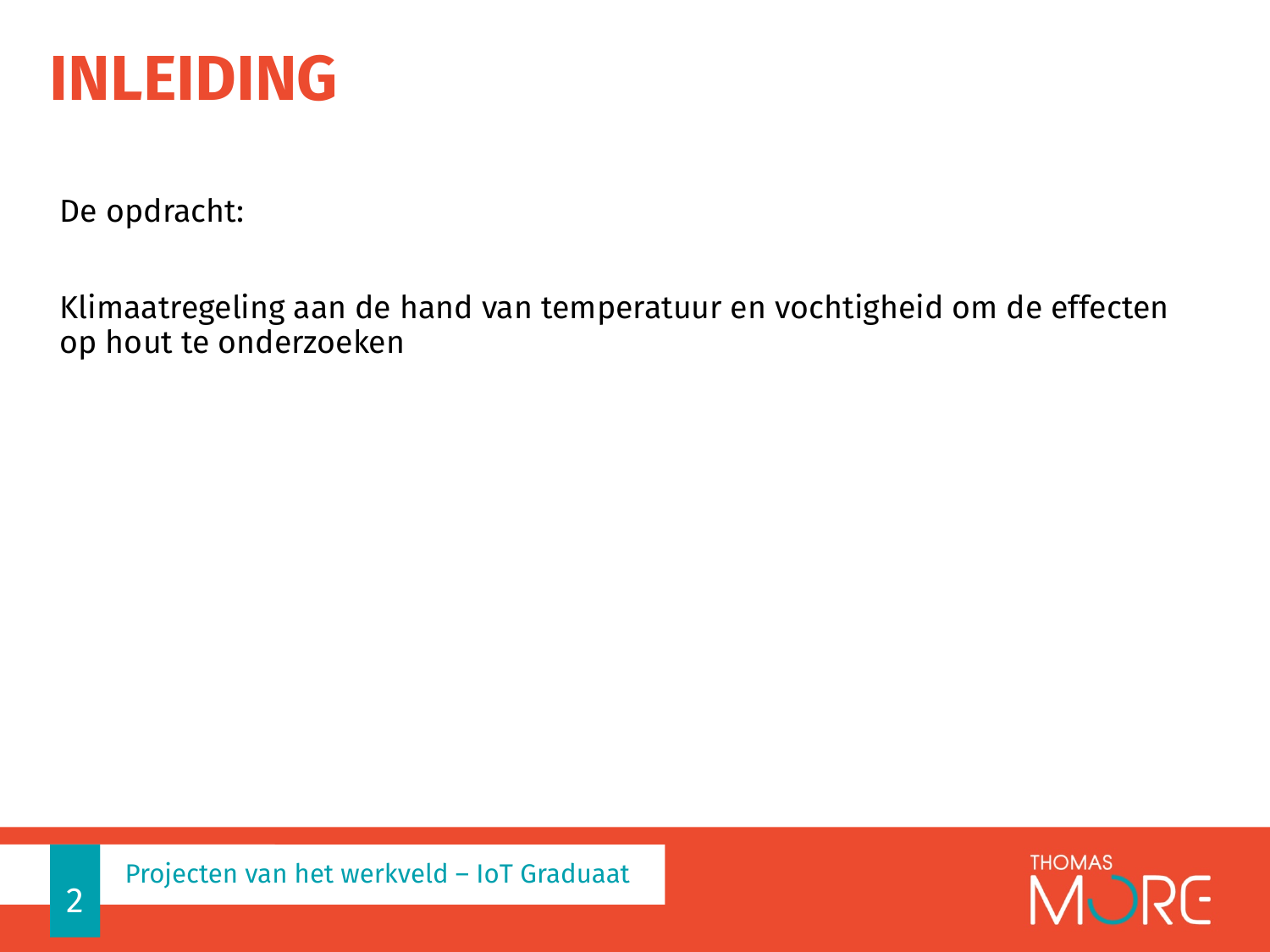

# inleiding
De opdracht:

Klimaatregeling aan de hand van temperatuur en vochtigheid om de effecten op hout te onderzoeken

2
2
Projecten van het werkveld – IoT Graduaat